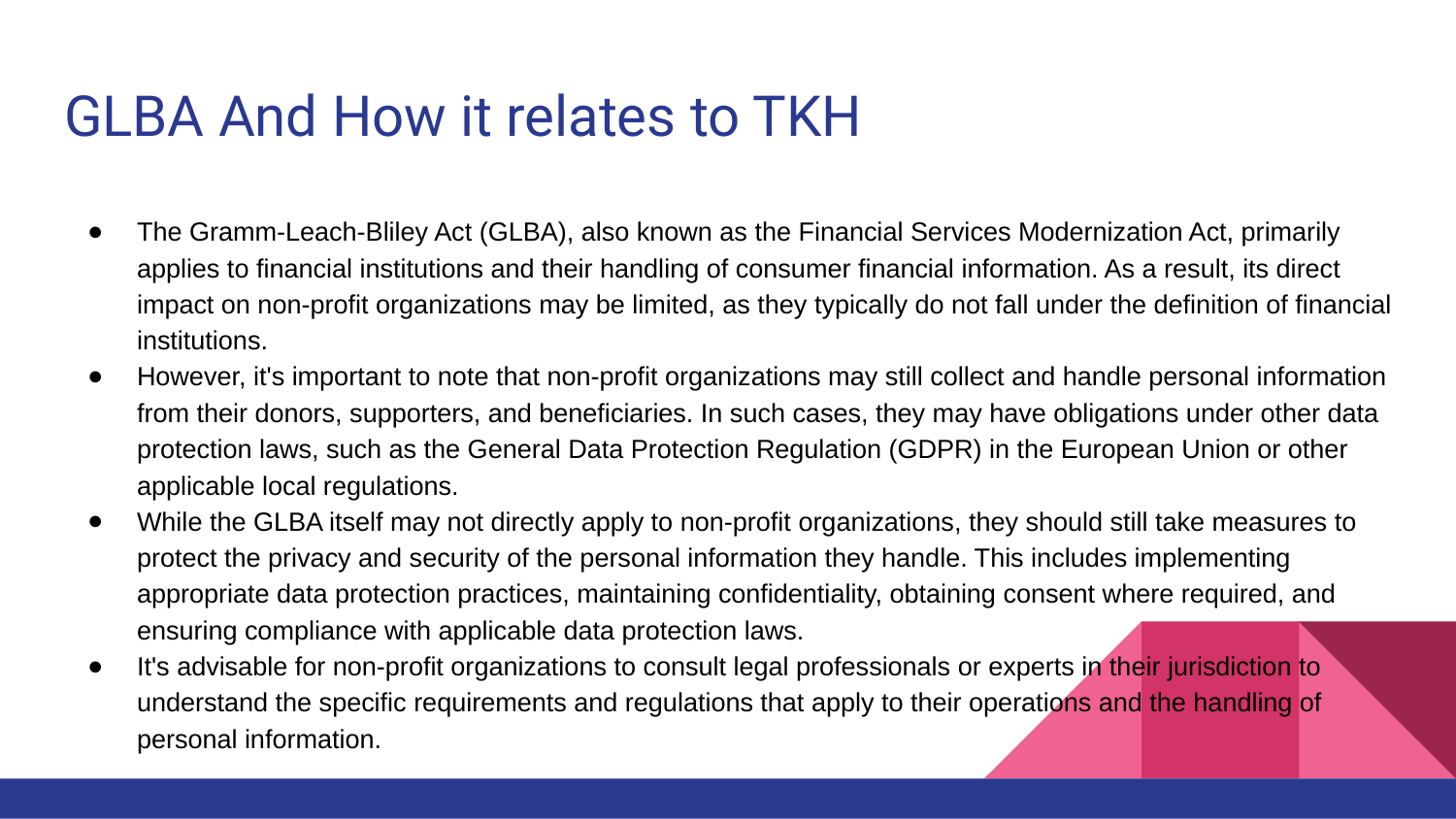

# GLBA And How it relates to TKH
The Gramm-Leach-Bliley Act (GLBA), also known as the Financial Services Modernization Act, primarily applies to financial institutions and their handling of consumer financial information. As a result, its direct impact on non-profit organizations may be limited, as they typically do not fall under the definition of financial institutions.
However, it's important to note that non-profit organizations may still collect and handle personal information from their donors, supporters, and beneficiaries. In such cases, they may have obligations under other data protection laws, such as the General Data Protection Regulation (GDPR) in the European Union or other applicable local regulations.
While the GLBA itself may not directly apply to non-profit organizations, they should still take measures to protect the privacy and security of the personal information they handle. This includes implementing appropriate data protection practices, maintaining confidentiality, obtaining consent where required, and ensuring compliance with applicable data protection laws.
It's advisable for non-profit organizations to consult legal professionals or experts in their jurisdiction to understand the specific requirements and regulations that apply to their operations and the handling of personal information.